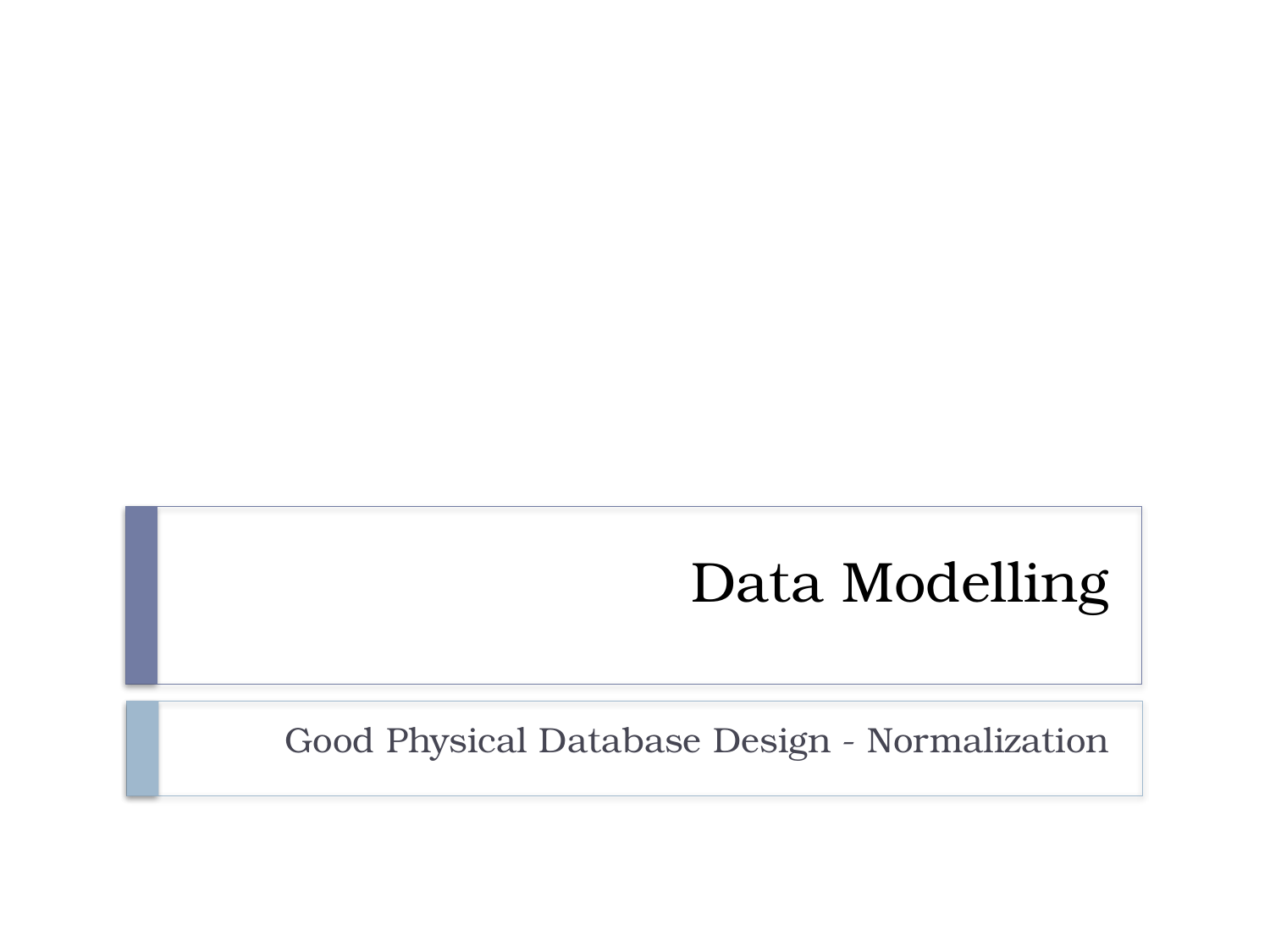

# Data Modelling
Good Physical Database Design - Normalization